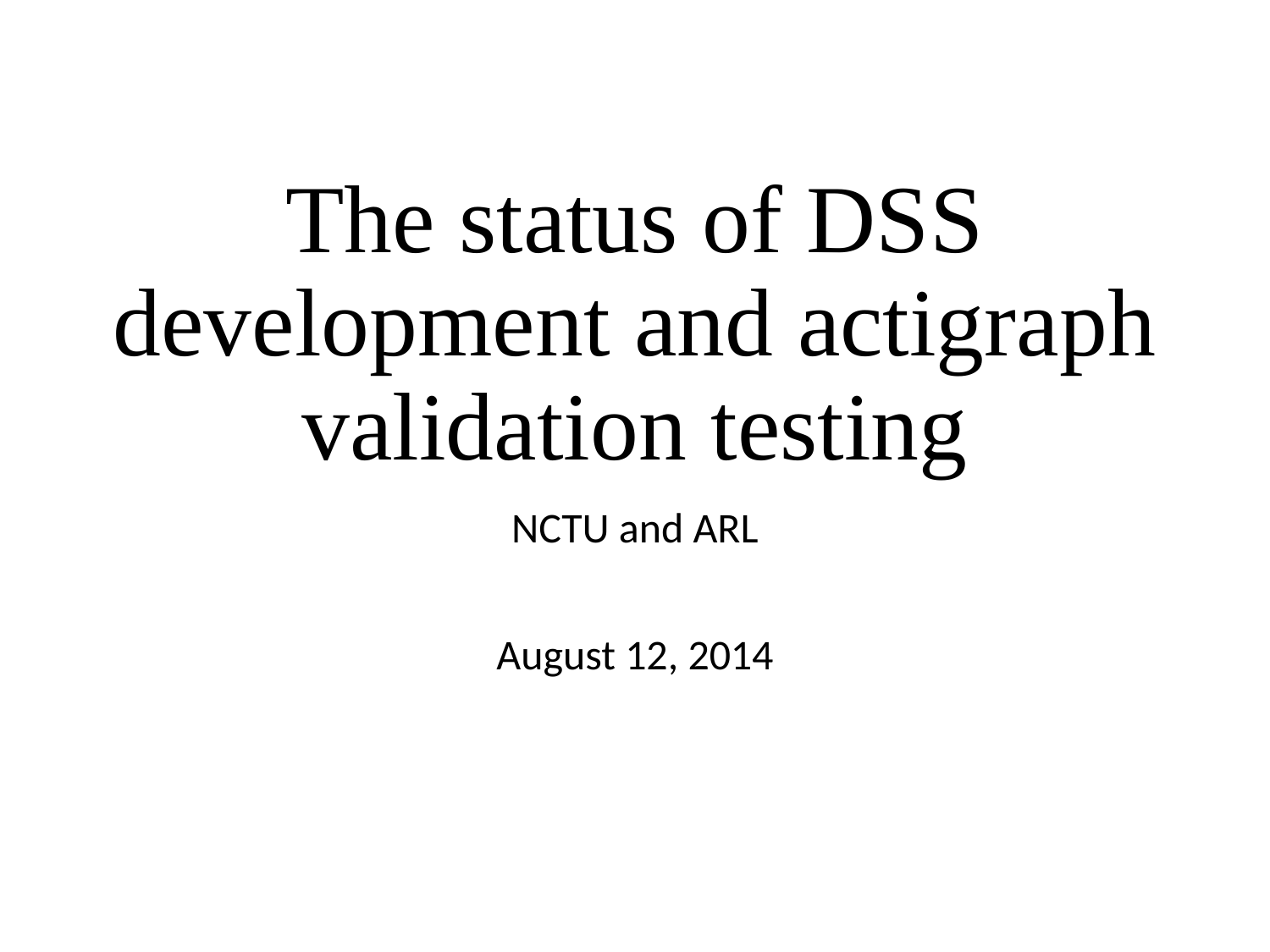

# The status of DSS development and actigraph validation testing
NCTU and ARL

August 12, 2014